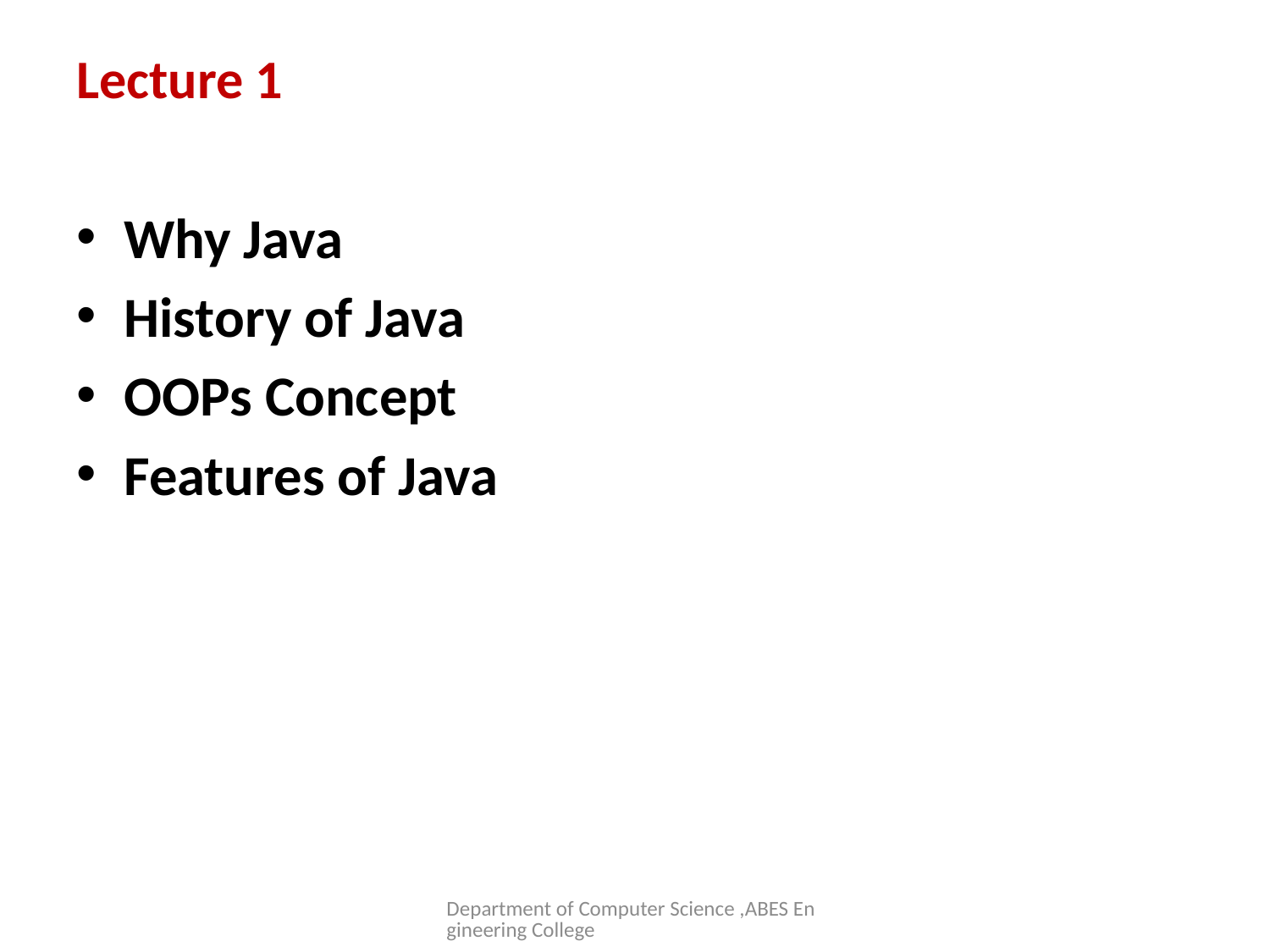

# Lecture 1

Why Java
History of Java
OOPs Concept
Features of Java
Department of Computer Science ,ABES Engineering College